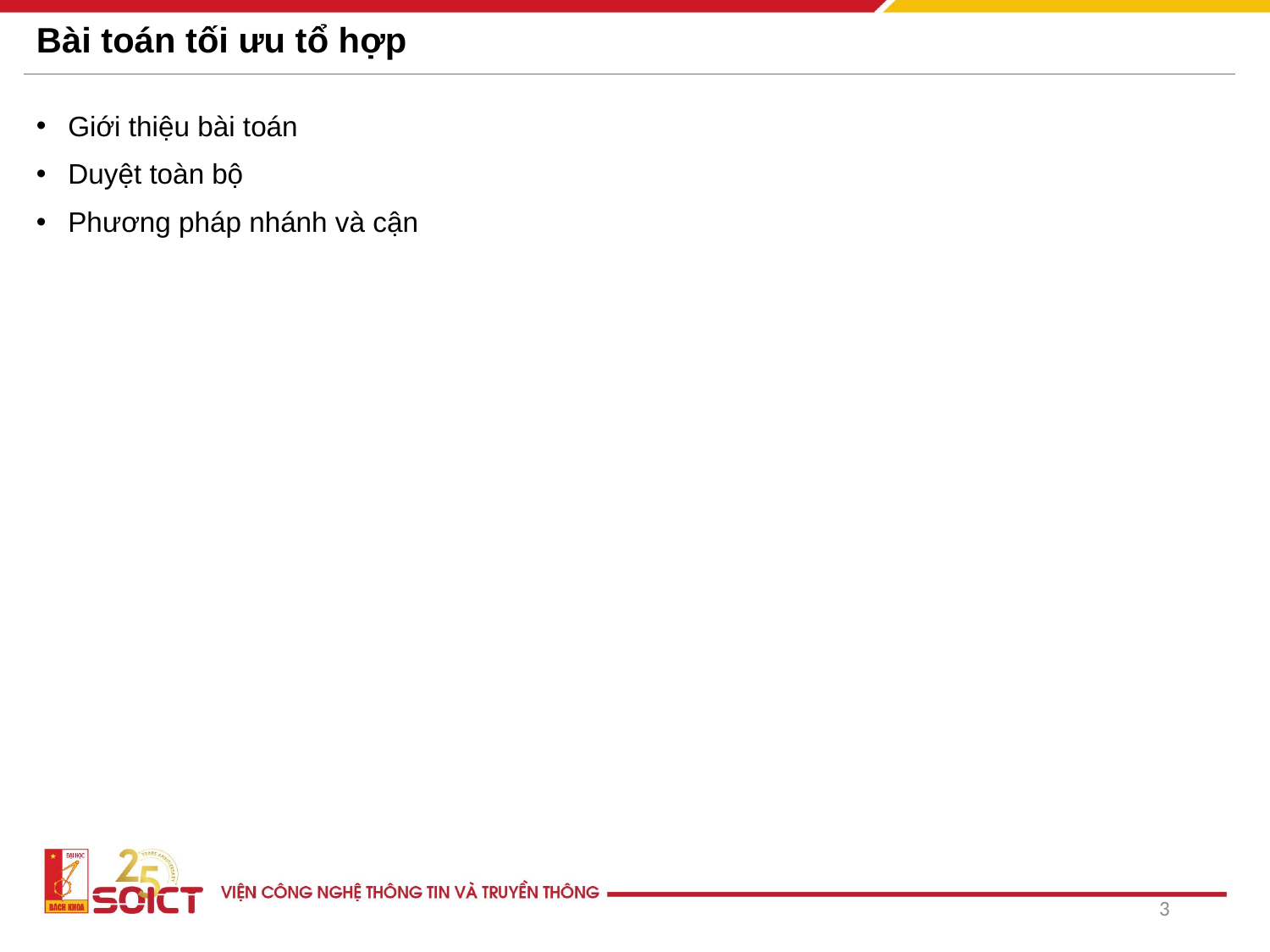

# Bài toán tối ưu tổ hợp
Giới thiệu bài toán
Duyệt toàn bộ
Phương pháp nhánh và cận
3